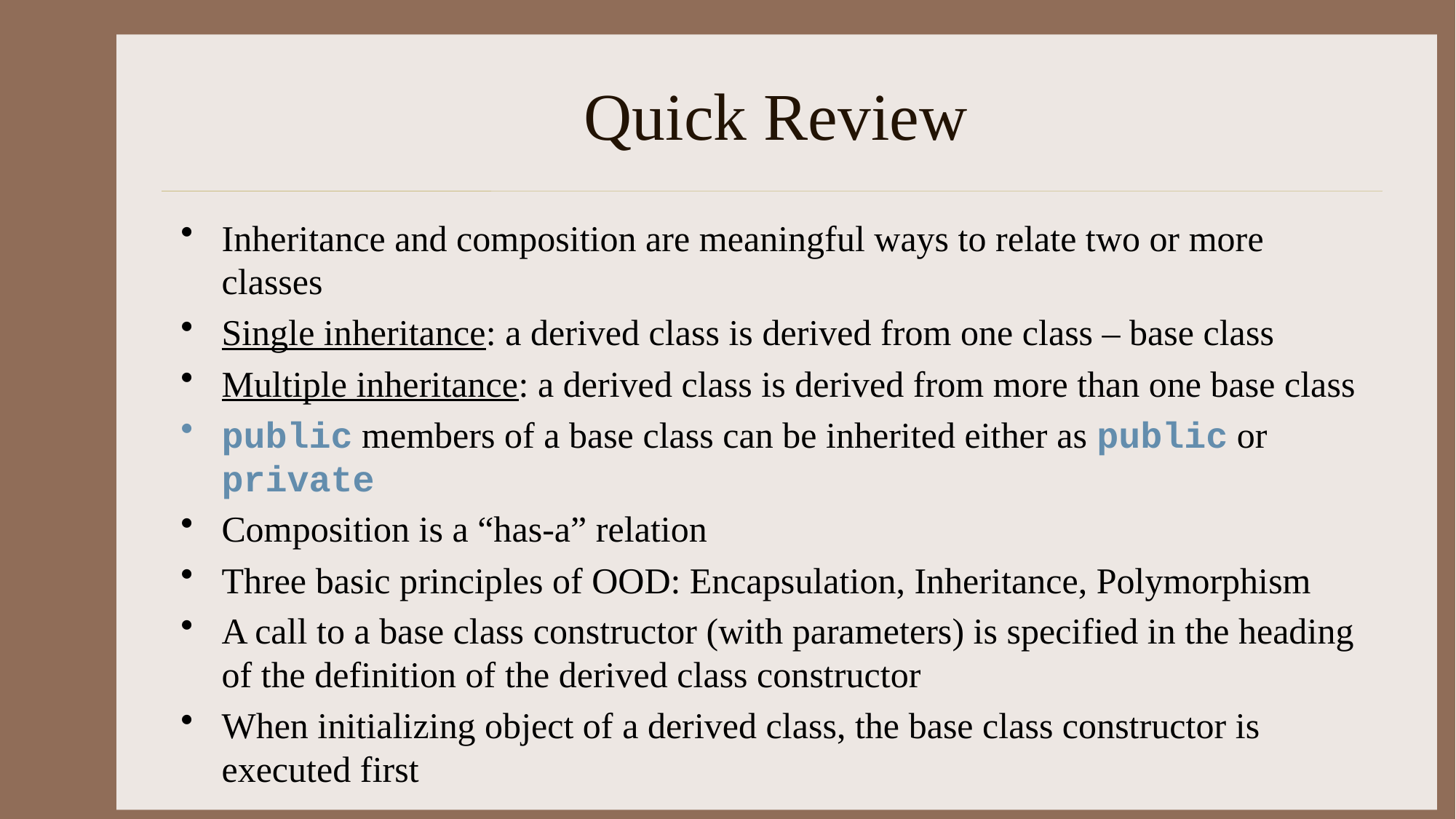

# Quick Review
Inheritance and composition are meaningful ways to relate two or more classes
Single inheritance: a derived class is derived from one class – base class
Multiple inheritance: a derived class is derived from more than one base class
public members of a base class can be inherited either as public or private
Composition is a “has-a” relation
Three basic principles of OOD: Encapsulation, Inheritance, Polymorphism
A call to a base class constructor (with parameters) is specified in the heading of the definition of the derived class constructor
When initializing object of a derived class, the base class constructor is executed first